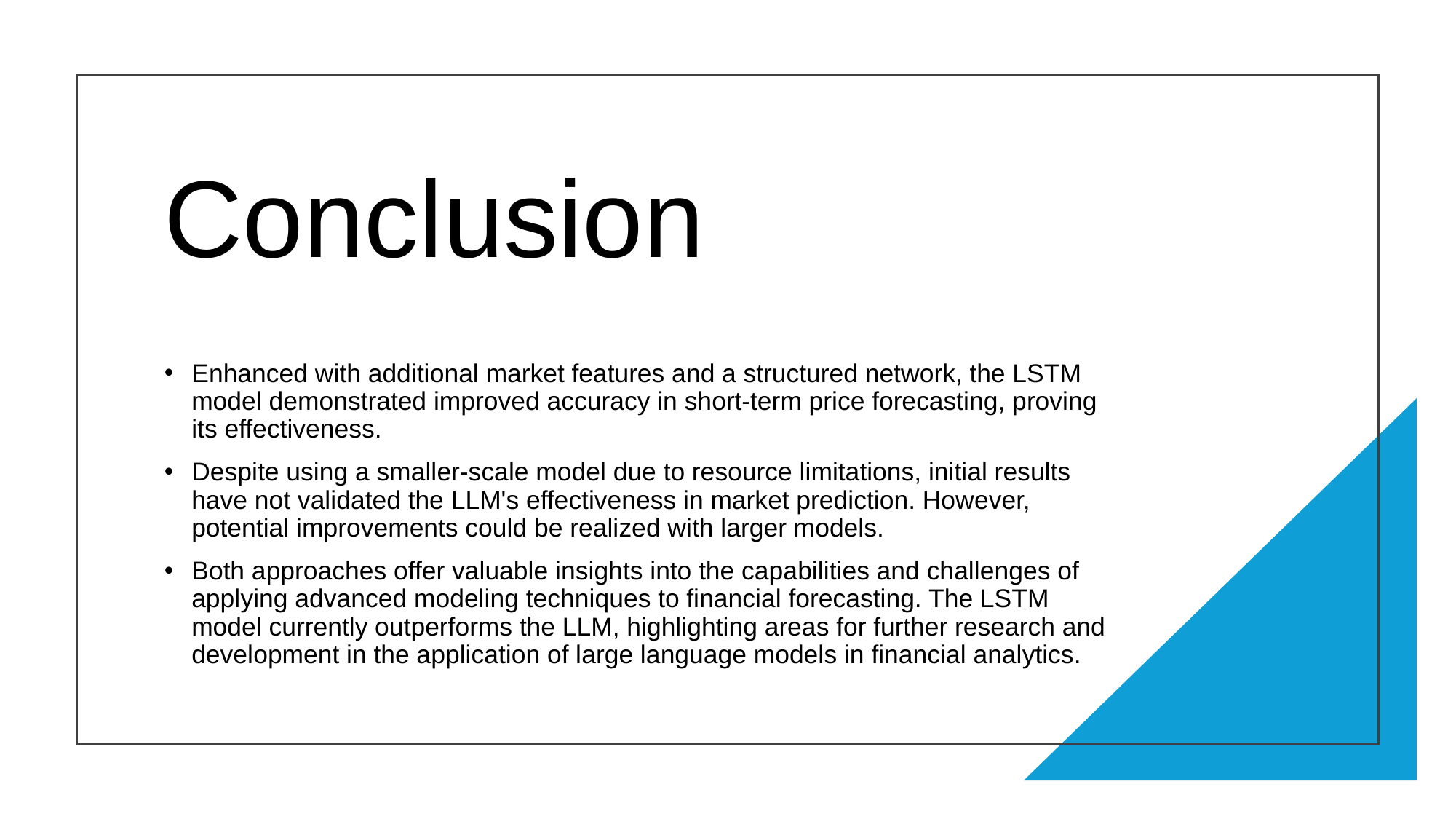

# Conclusion
Enhanced with additional market features and a structured network, the LSTM model demonstrated improved accuracy in short-term price forecasting, proving its effectiveness.
Despite using a smaller-scale model due to resource limitations, initial results have not validated the LLM's effectiveness in market prediction. However, potential improvements could be realized with larger models.
Both approaches offer valuable insights into the capabilities and challenges of applying advanced modeling techniques to financial forecasting. The LSTM model currently outperforms the LLM, highlighting areas for further research and development in the application of large language models in financial analytics.